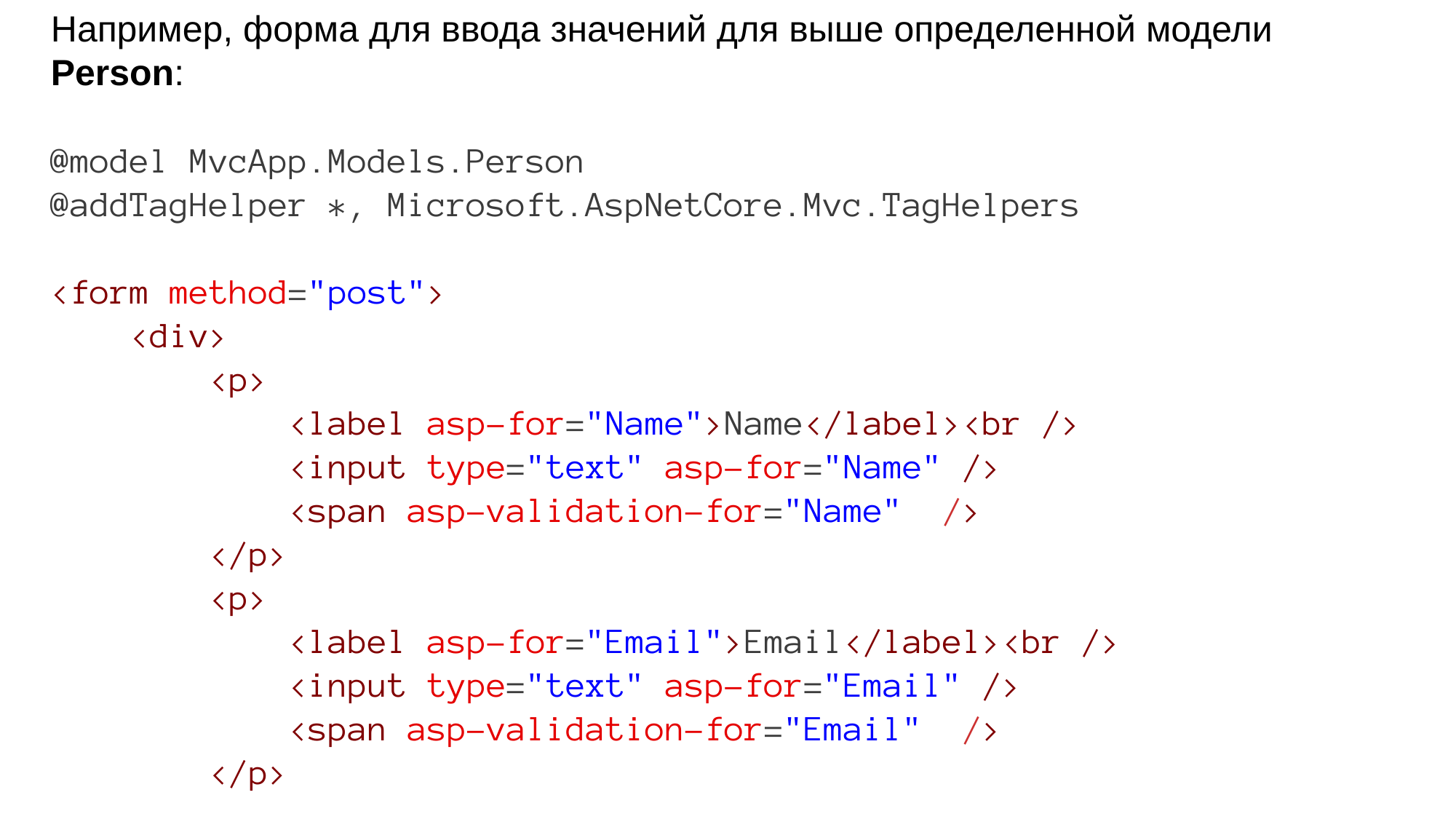

Например, форма для ввода значений для выше определенной модели Person:

@model MvcApp.Models.Person
@addTagHelper *, Microsoft.AspNetCore.Mvc.TagHelpers

<form method="post">
    <div>
        <p>
            <label asp-for="Name">Name</label><br />
            <input type="text" asp-for="Name" />
            <span asp-validation-for="Name"  />
        </p>
        <p>
            <label asp-for="Email">Email</label><br />
            <input type="text" asp-for="Email" />
            <span asp-validation-for="Email"  />
        </p>